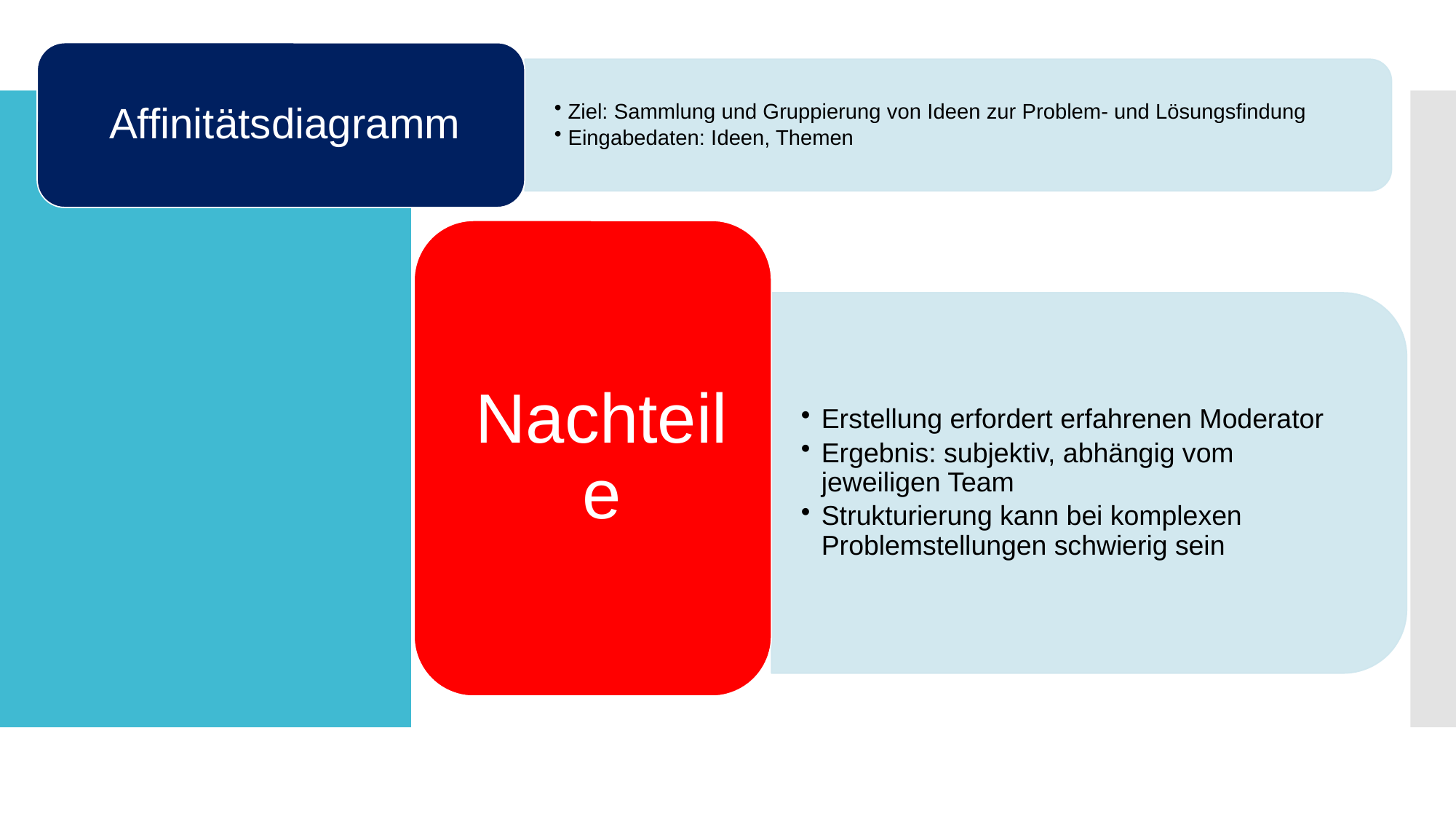

Ziel: Sammlung und Gruppierung von Ideen zur Problem- und Lösungsfindung
Eingabedaten: Ideen, Themen
Affinitätsdiagramm

#
Erstellung erfordert erfahrenen Moderator
Ergebnis: subjektiv, abhängig vom jeweiligen Team
Strukturierung kann bei komplexen Problemstellungen schwierig sein
Nachteile